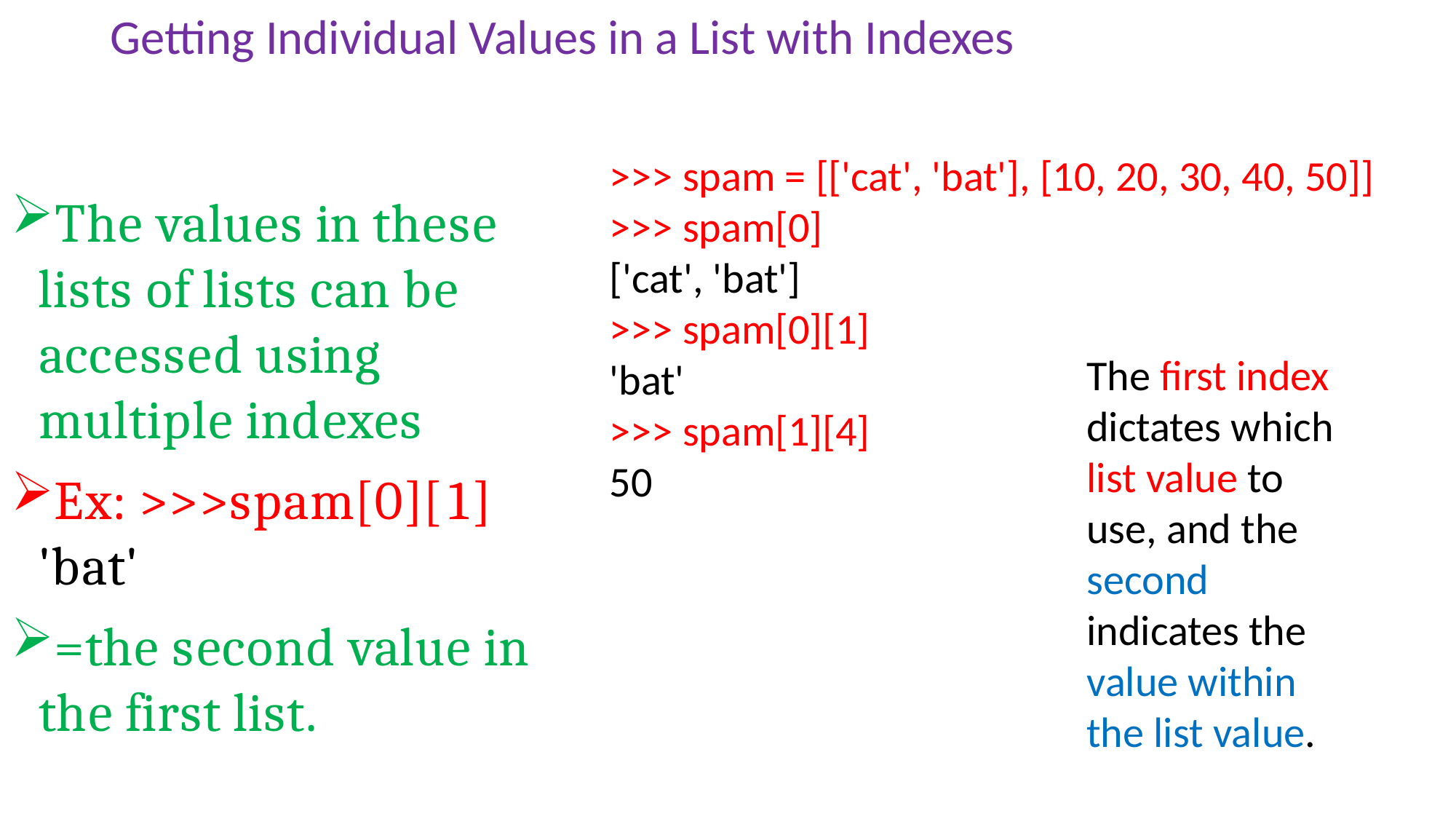

# Getting Individual Values in a List with Indexes

The values in these lists of lists can be accessed using multiple indexes
Ex: >>>spam[0][1] 'bat'
=the second value in the first list.
>>> spam = [['cat', 'bat'], [10, 20, 30, 40, 50]]
>>> spam[0]
['cat', 'bat']
>>> spam[0][1]
'bat'
>>> spam[1][4]
50
The first index dictates which list value to use, and the second
indicates the value within the list value.